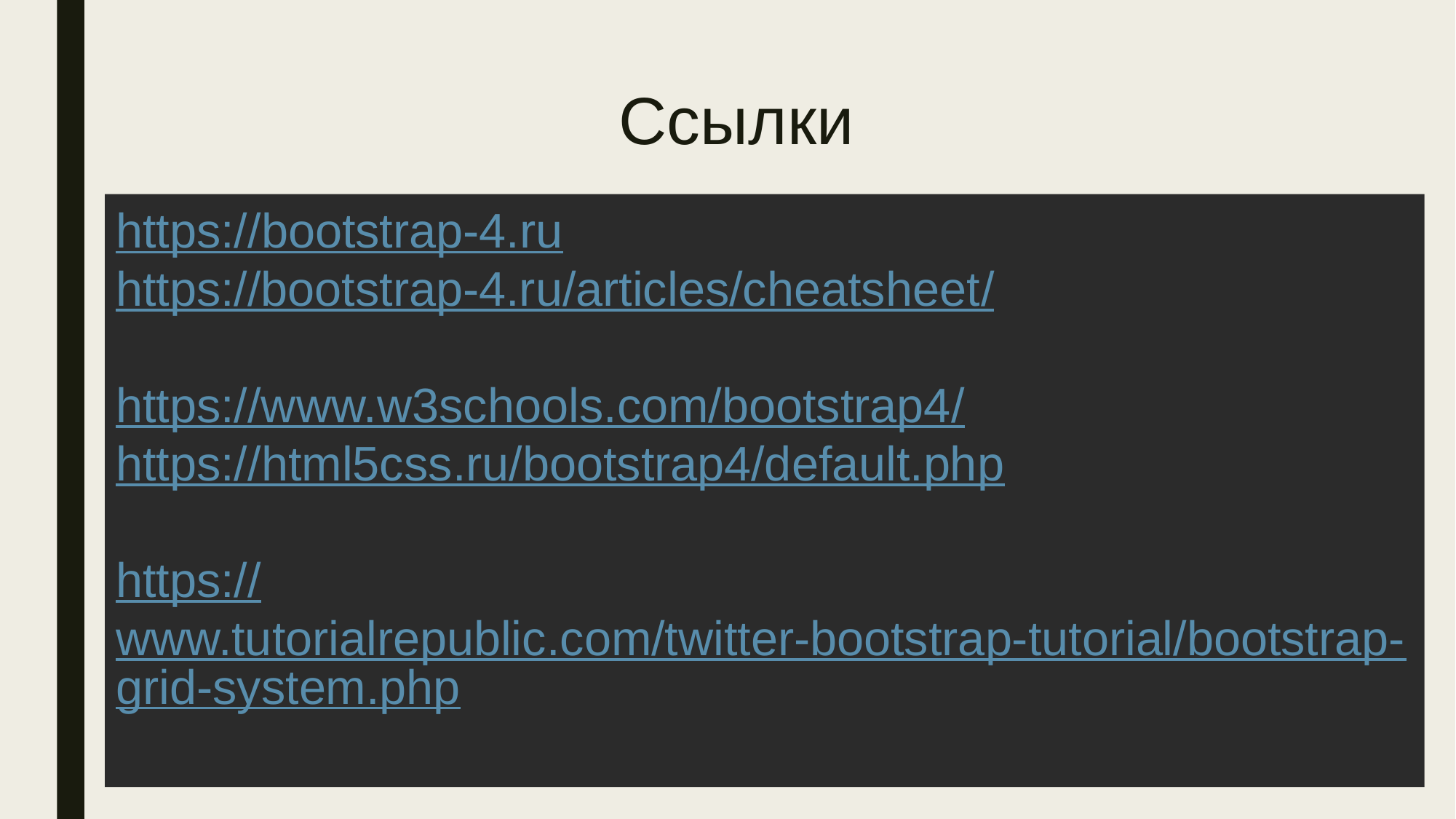

# Ссылки
https://bootstrap-4.ru
https://bootstrap-4.ru/articles/cheatsheet/

https://www.w3schools.com/bootstrap4/
https://html5css.ru/bootstrap4/default.php

https://www.tutorialrepublic.com/twitter-bootstrap-tutorial/bootstrap-grid-system.php